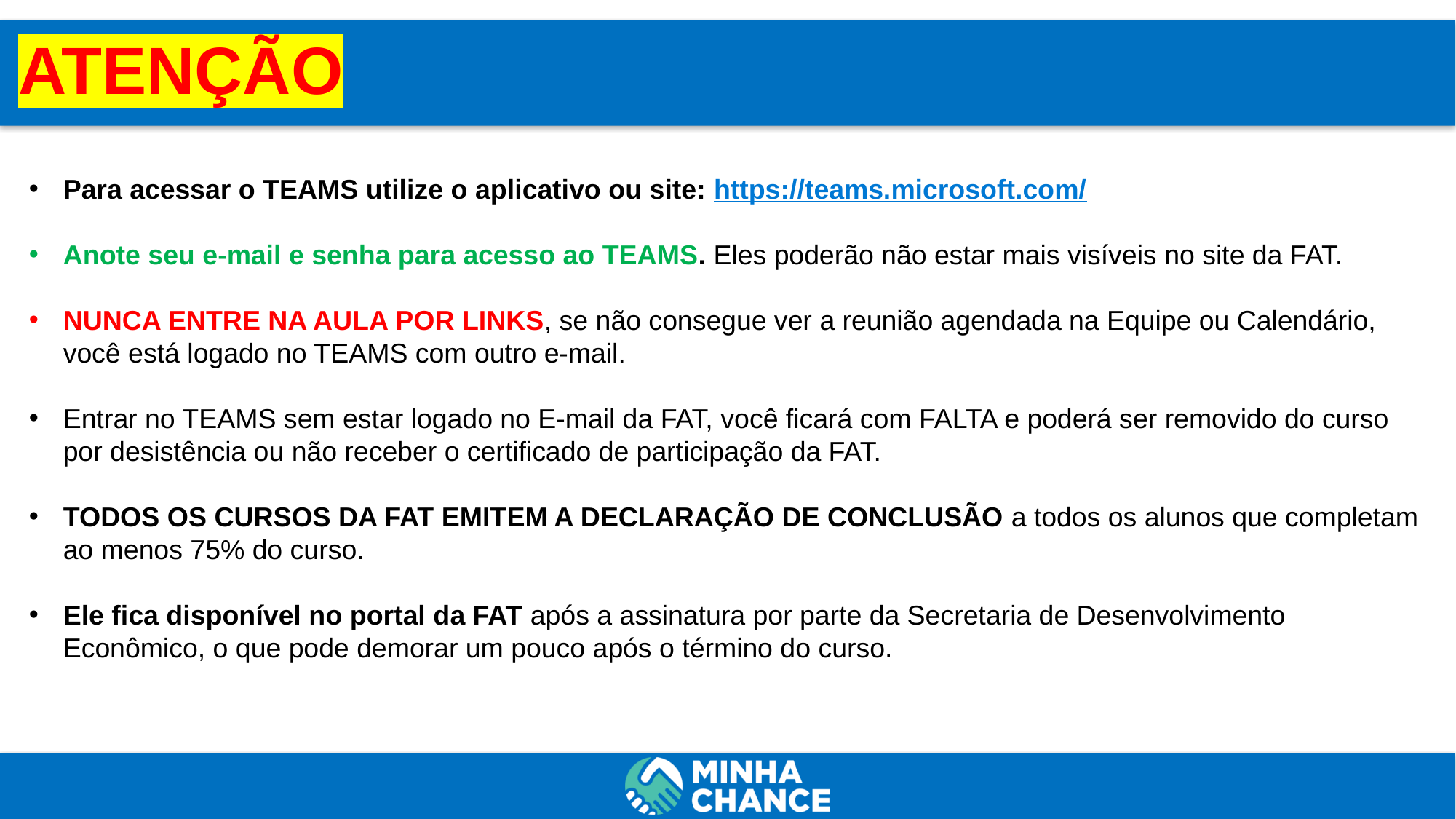

# ATENÇÃO
Para acessar o TEAMS utilize o aplicativo ou site: https://teams.microsoft.com/

Anote seu e-mail e senha para acesso ao TEAMS. Eles poderão não estar mais visíveis no site da FAT.

NUNCA ENTRE NA AULA POR LINKS, se não consegue ver a reunião agendada na Equipe ou Calendário, você está logado no TEAMS com outro e-mail.

Entrar no TEAMS sem estar logado no E-mail da FAT, você ficará com FALTA e poderá ser removido do curso por desistência ou não receber o certificado de participação da FAT.

TODOS OS CURSOS DA FAT EMITEM A DECLARAÇÃO DE CONCLUSÃO a todos os alunos que completam ao menos 75% do curso.

Ele fica disponível no portal da FAT após a assinatura por parte da Secretaria de Desenvolvimento Econômico, o que pode demorar um pouco após o término do curso.